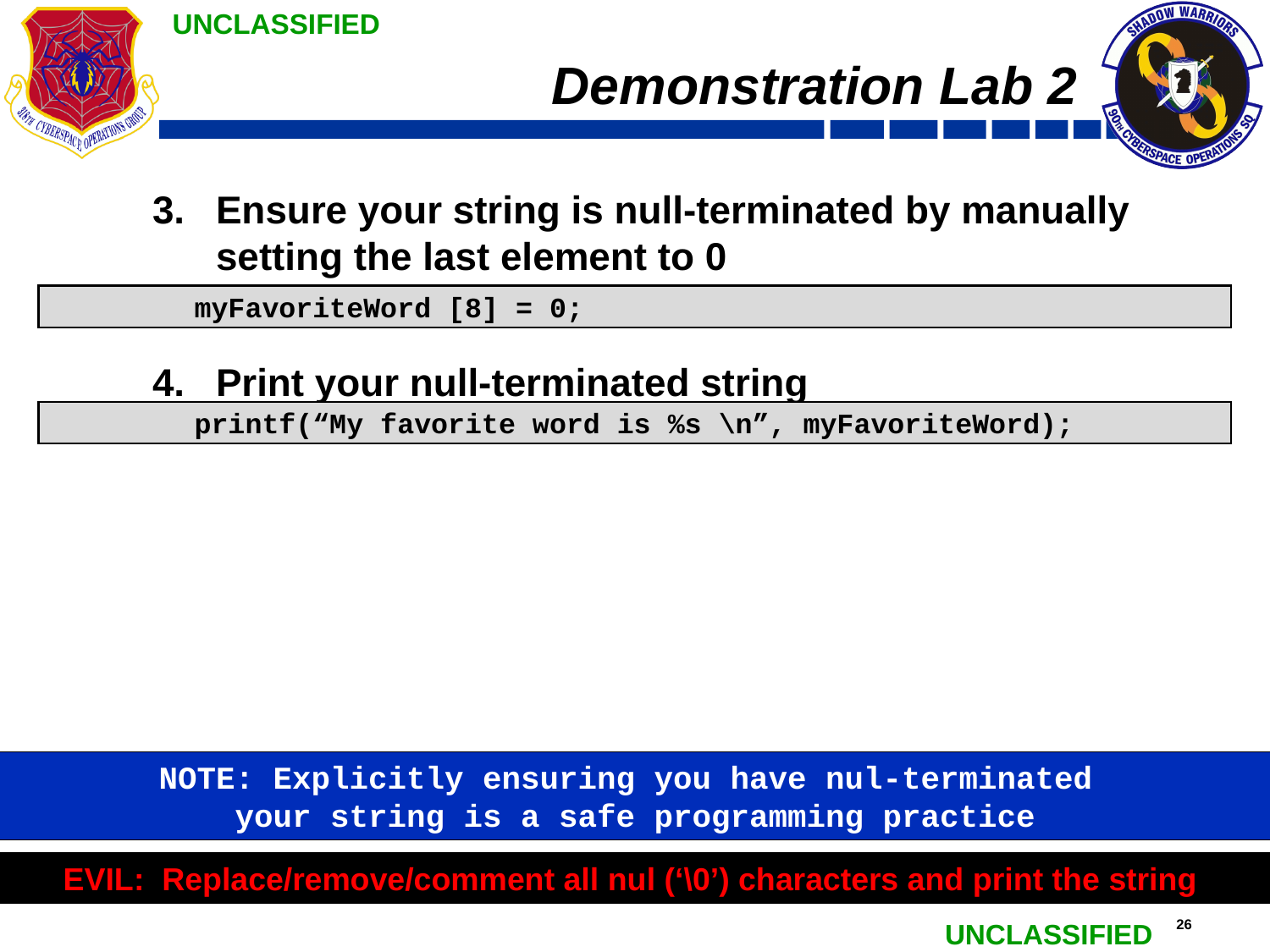

# Demonstration Lab 2
Ensure your string is null-terminated by manually setting the last element to 0

Print your null-terminated string

	 myFavoriteWord [8] = 0;
	 printf(“My favorite word is %s \n”, myFavoriteWord);
NOTE: Explicitly ensuring you have nul-terminated
your string is a safe programming practice
EVIL:  Replace/remove/comment all nul (‘\0’) characters and print the string